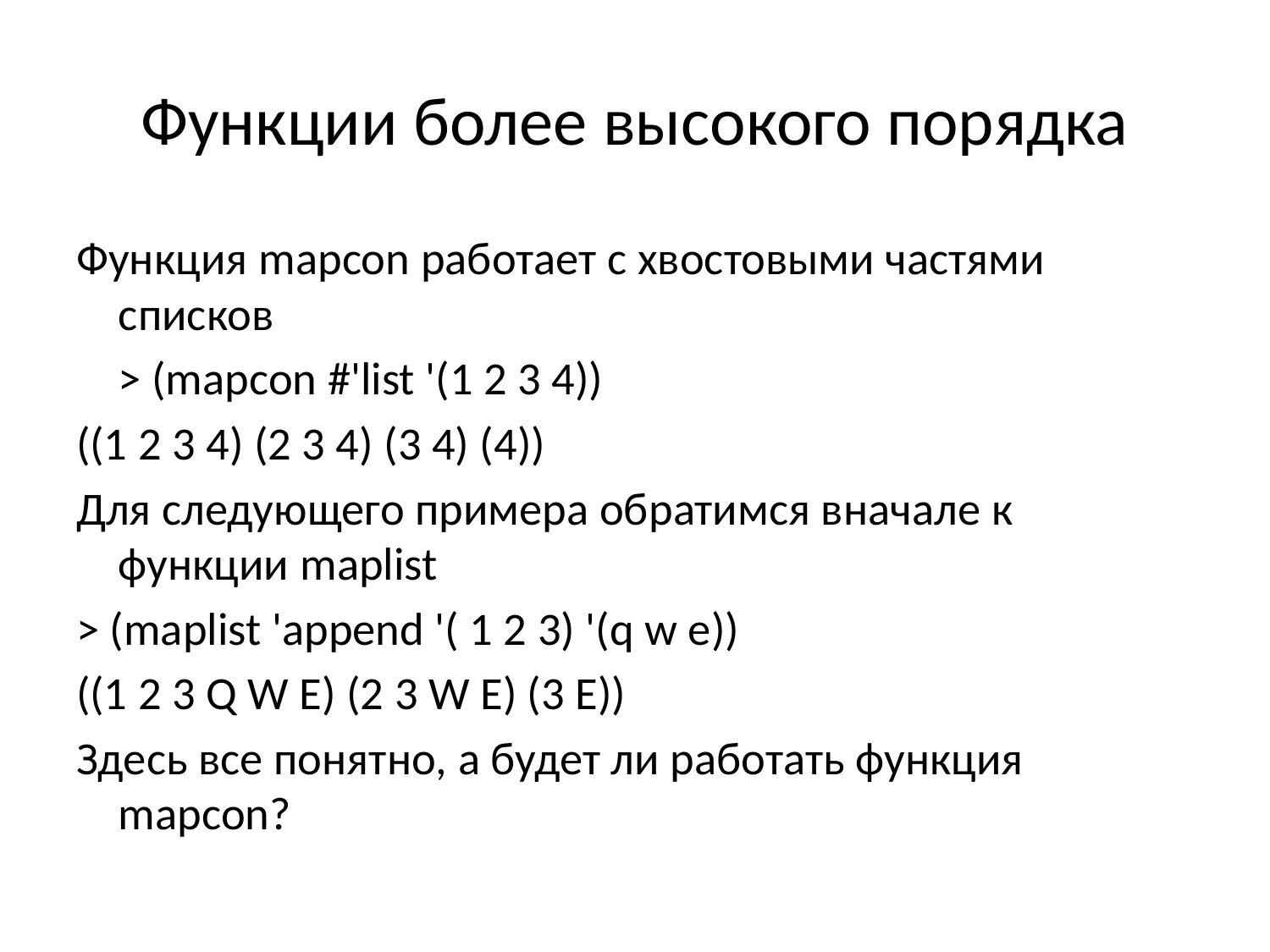

# Функции более высокого порядка
Функция mapcon работает с хвостовыми частями списков
	> (mapcon #'list '(1 2 3 4))
((1 2 3 4) (2 3 4) (3 4) (4))
Для следующего примера обратимся вначале к функции maplist
> (maplist 'append '( 1 2 3) '(q w e))
((1 2 3 Q W E) (2 3 W E) (3 E))
Здесь все понятно, а будет ли работать функция mapcon?